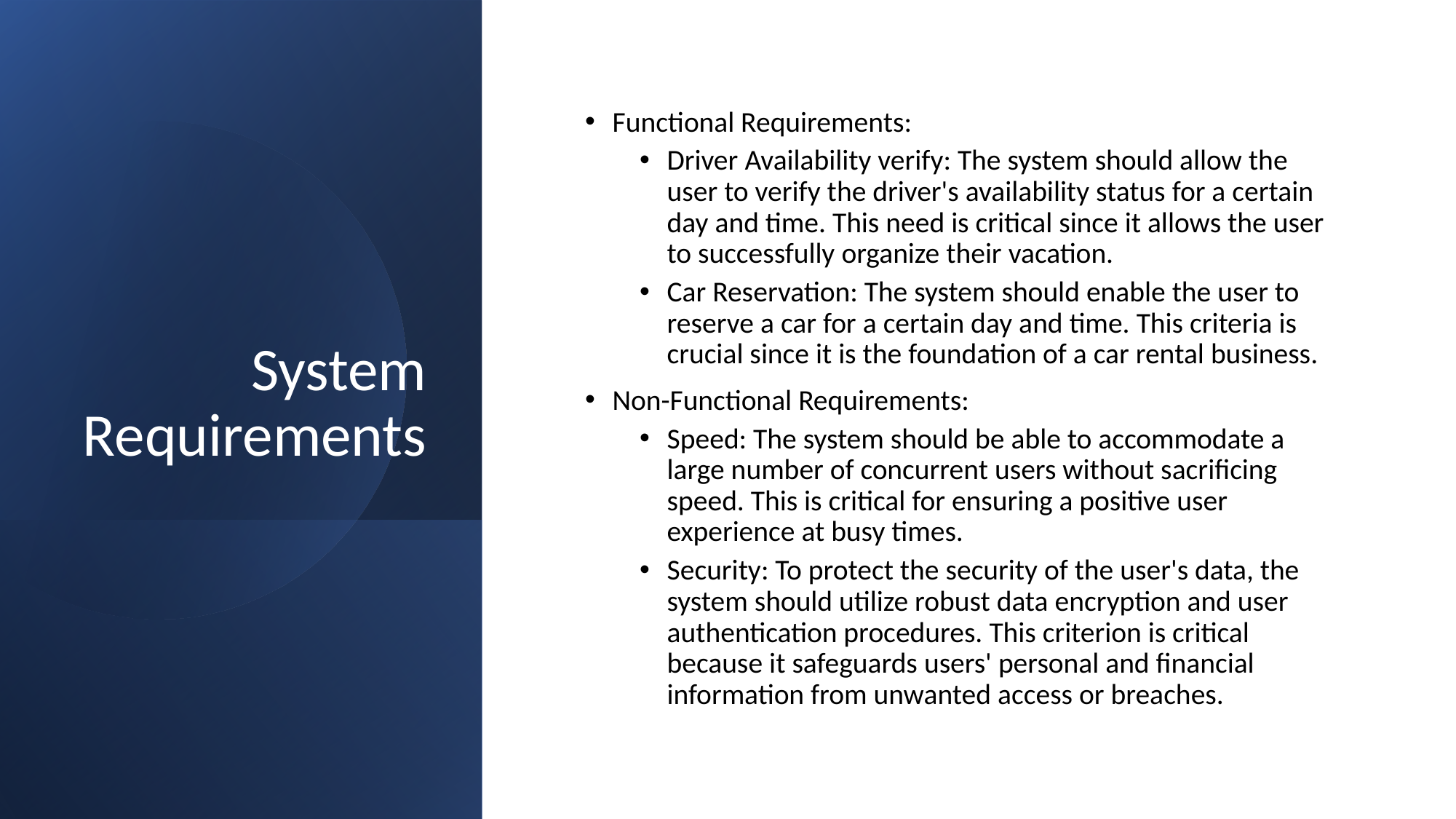

# System Requirements
Functional Requirements:
Driver Availability verify: The system should allow the user to verify the driver's availability status for a certain day and time. This need is critical since it allows the user to successfully organize their vacation.
Car Reservation: The system should enable the user to reserve a car for a certain day and time. This criteria is crucial since it is the foundation of a car rental business.
Non-Functional Requirements:
Speed: The system should be able to accommodate a large number of concurrent users without sacrificing speed. This is critical for ensuring a positive user experience at busy times.
Security: To protect the security of the user's data, the system should utilize robust data encryption and user authentication procedures. This criterion is critical because it safeguards users' personal and financial information from unwanted access or breaches.